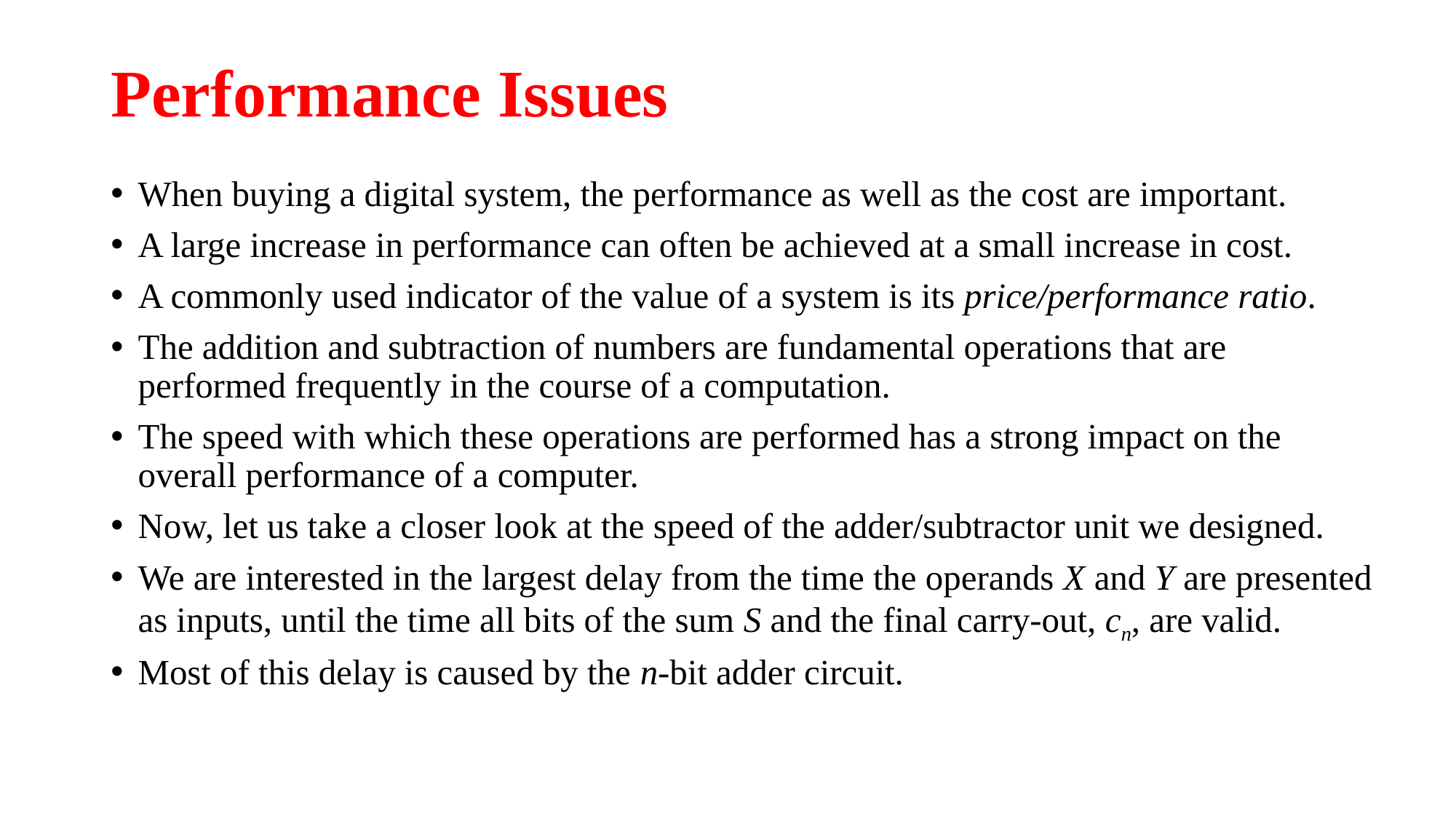

# Performance Issues
When buying a digital system, the performance as well as the cost are important.
A large increase in performance can often be achieved at a small increase in cost.
A commonly used indicator of the value of a system is its price/performance ratio.
The addition and subtraction of numbers are fundamental operations that are performed frequently in the course of a computation.
The speed with which these operations are performed has a strong impact on the overall performance of a computer.
Now, let us take a closer look at the speed of the adder/subtractor unit we designed.
We are interested in the largest delay from the time the operands X and Y are presented as inputs, until the time all bits of the sum S and the final carry-out, cn, are valid.
Most of this delay is caused by the n-bit adder circuit.